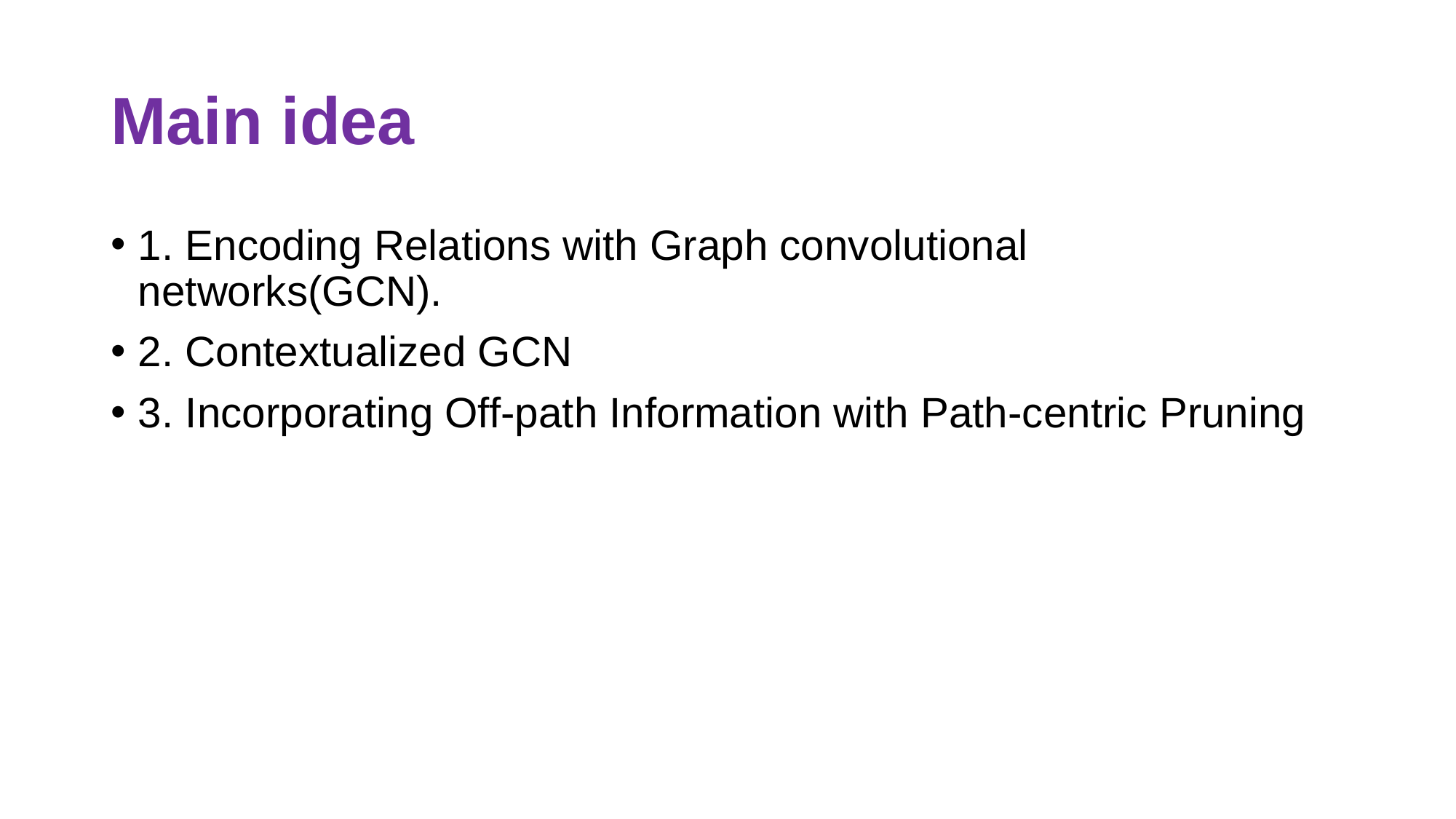

# Main idea
1. Encoding Relations with Graph convolutional networks(GCN).
2. Contextualized GCN
3. Incorporating Off-path Information with Path-centric Pruning